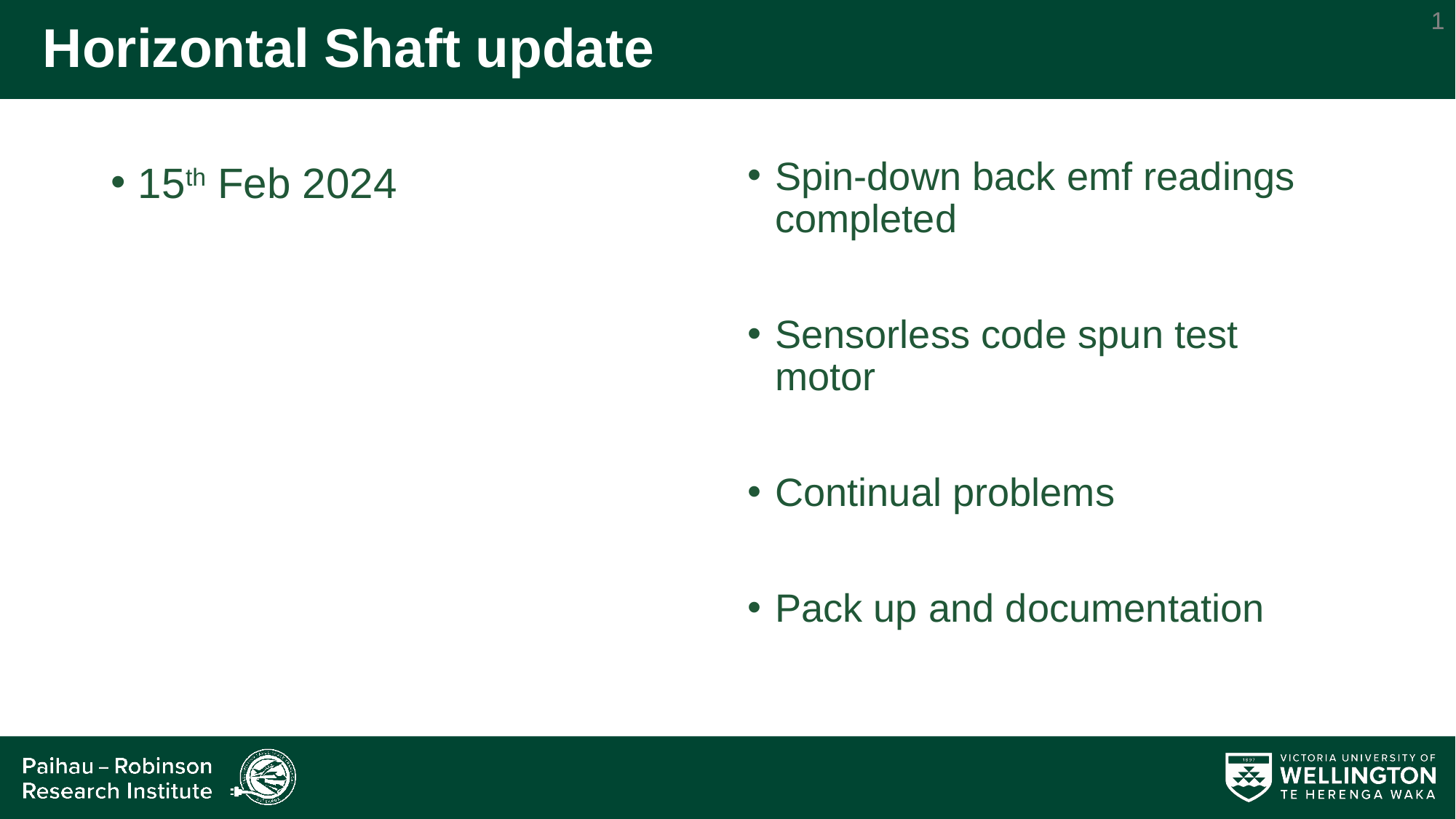

# Horizontal Shaft update
1
1
15th Feb 2024
Spin-down back emf readings completed

Sensorless code spun test motor

Continual problems

Pack up and documentation